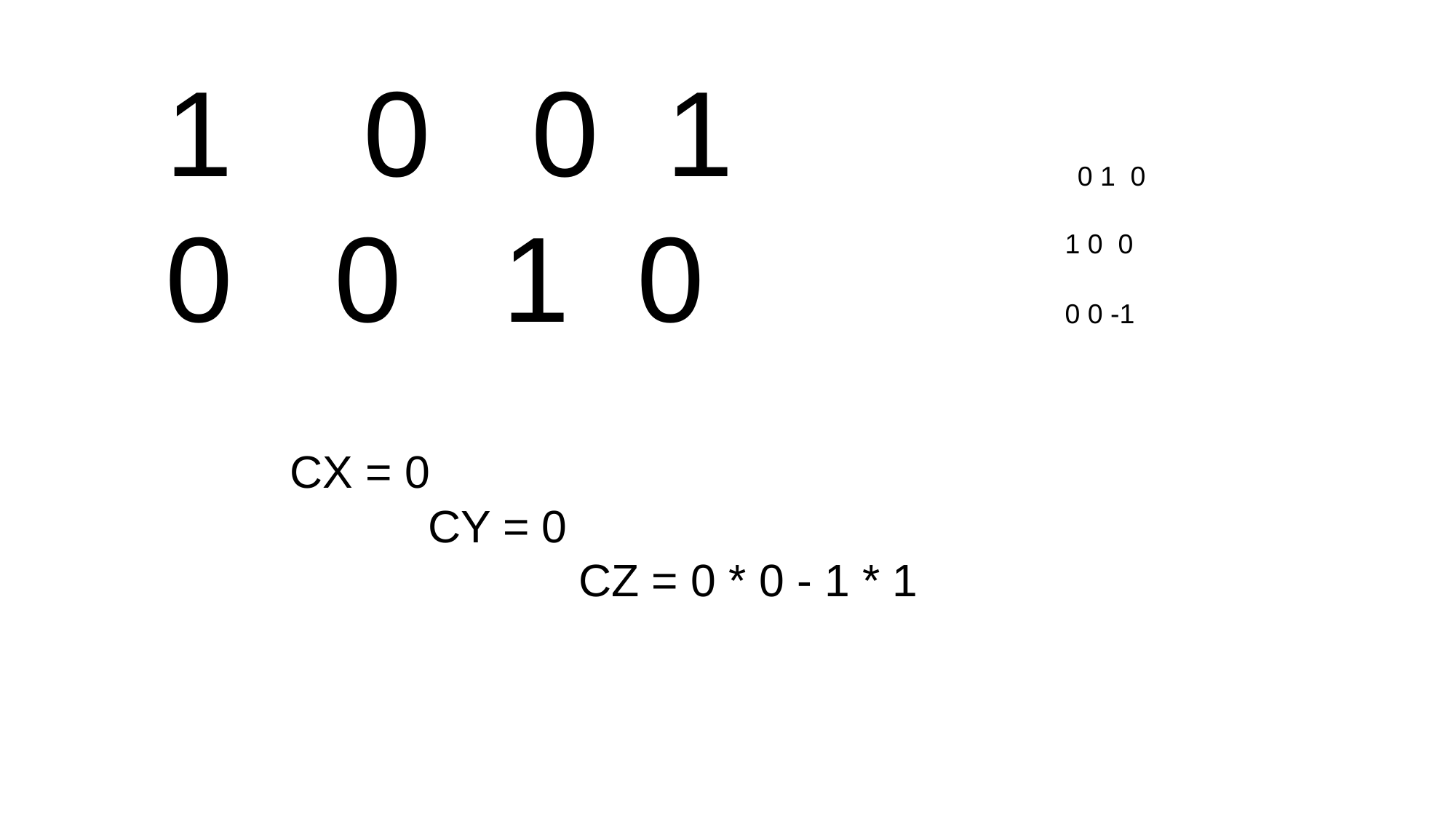

0   0  1
0   0   1  0
0 1  0
1 0  0
0 0 -1
CX = 0
           CY = 0
                       CZ = 0 * 0 - 1 * 1